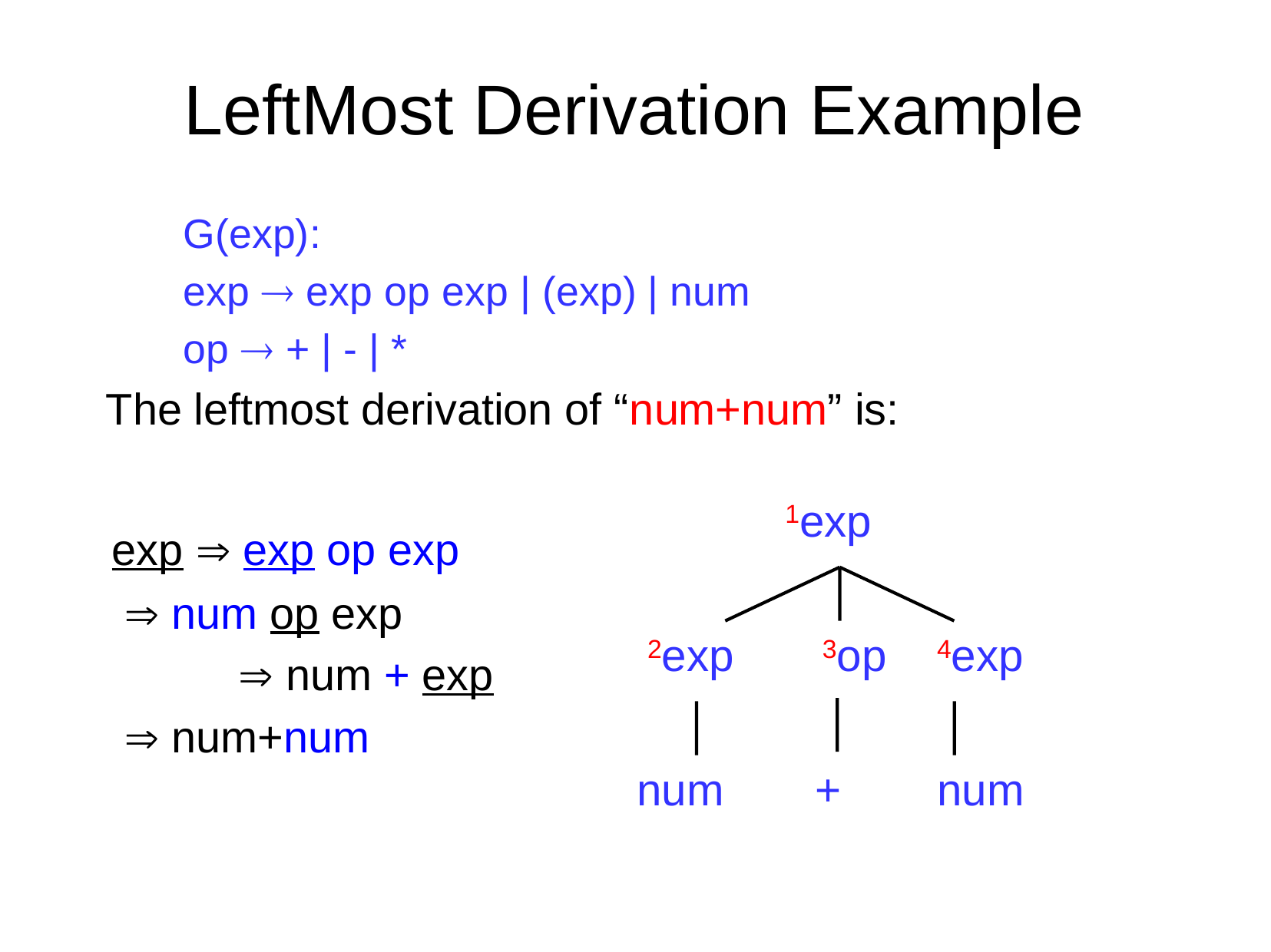

# LeftMost Derivation Example
G(exp):
exp → exp op exp | (exp) | num
op → + | - | *
   The leftmost derivation of “num+num” is:

	exp ⇒ exp op exp
		 ⇒ num op exp
	   	 ⇒ num + exp
		 ⇒ num+num
1exp

2exp
3op
4exp

num
+
num